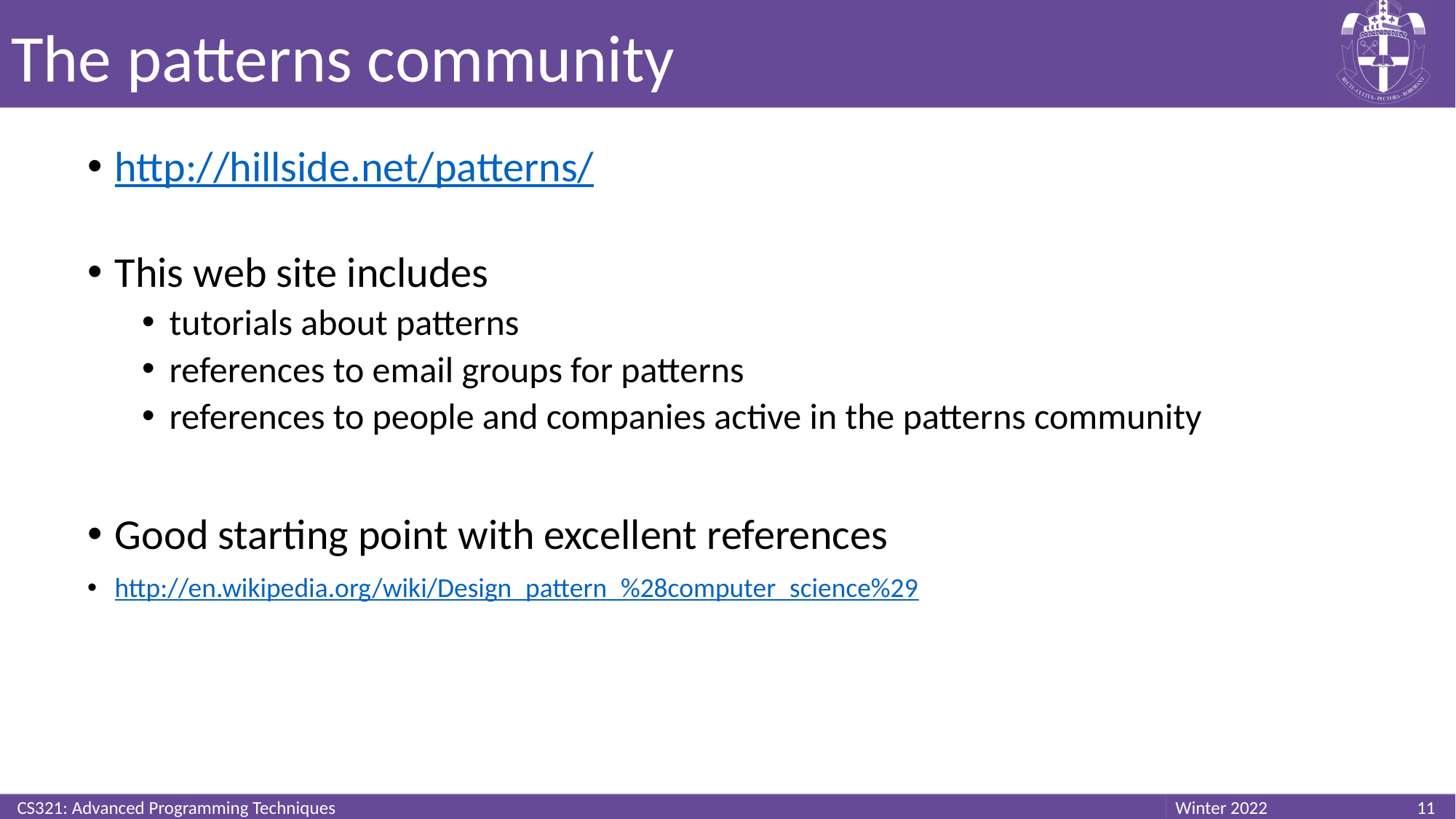

# The patterns community
http://hillside.net/patterns/

This web site includes
tutorials about patterns
references to email groups for patterns
references to people and companies active in the patterns community

Good starting point with excellent references
http://en.wikipedia.org/wiki/Design_pattern_%28computer_science%29

CS321: Advanced Programming Techniques
11
Winter 2022